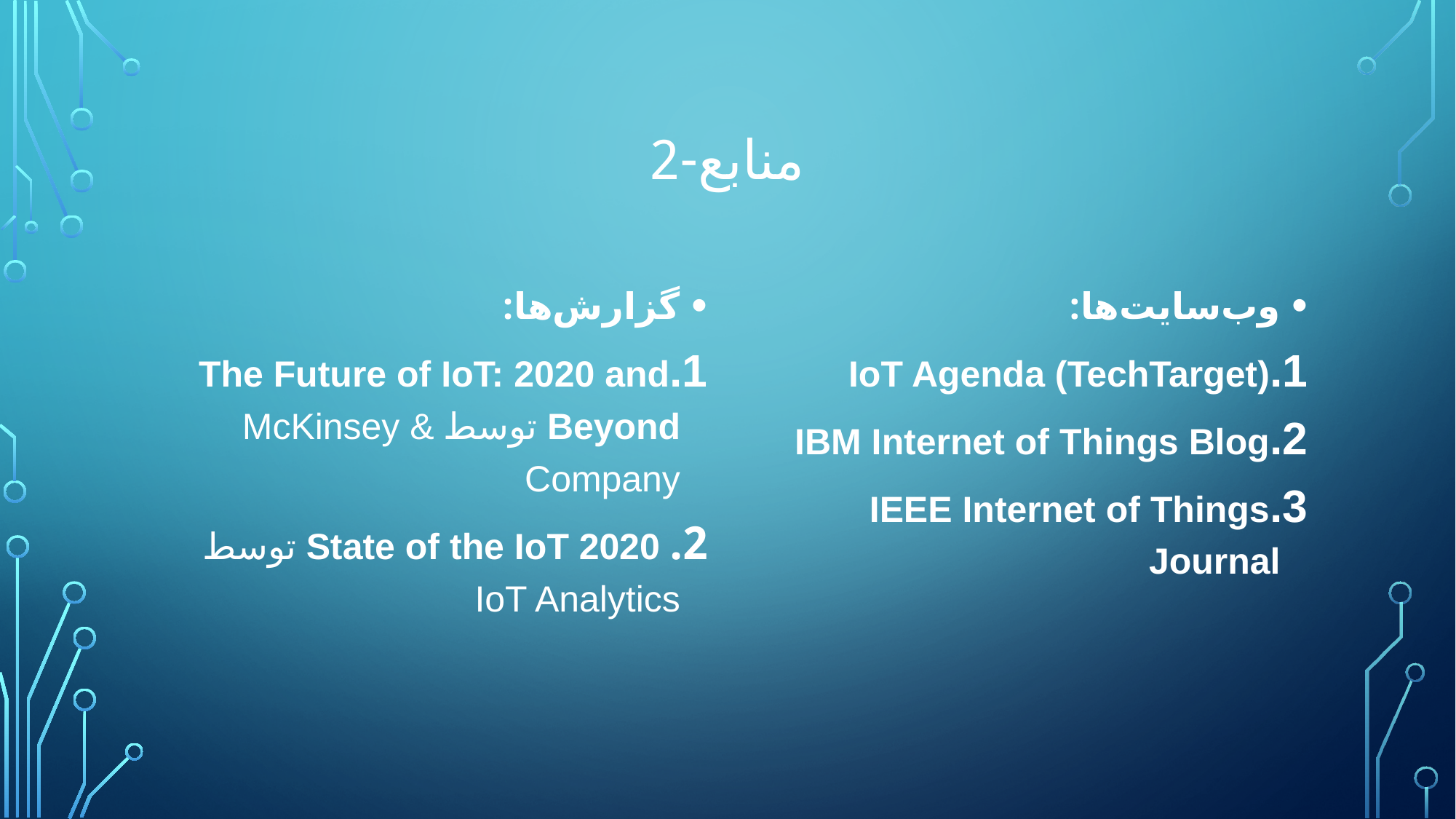

# منابع-2
گزارش‌ها:
The Future of IoT: 2020 and Beyond توسط McKinsey & Company
 State of the IoT 2020 توسط IoT Analytics

وب‌سایت‌ها:
IoT Agenda (TechTarget)
IBM Internet of Things Blog
IEEE Internet of Things Journal